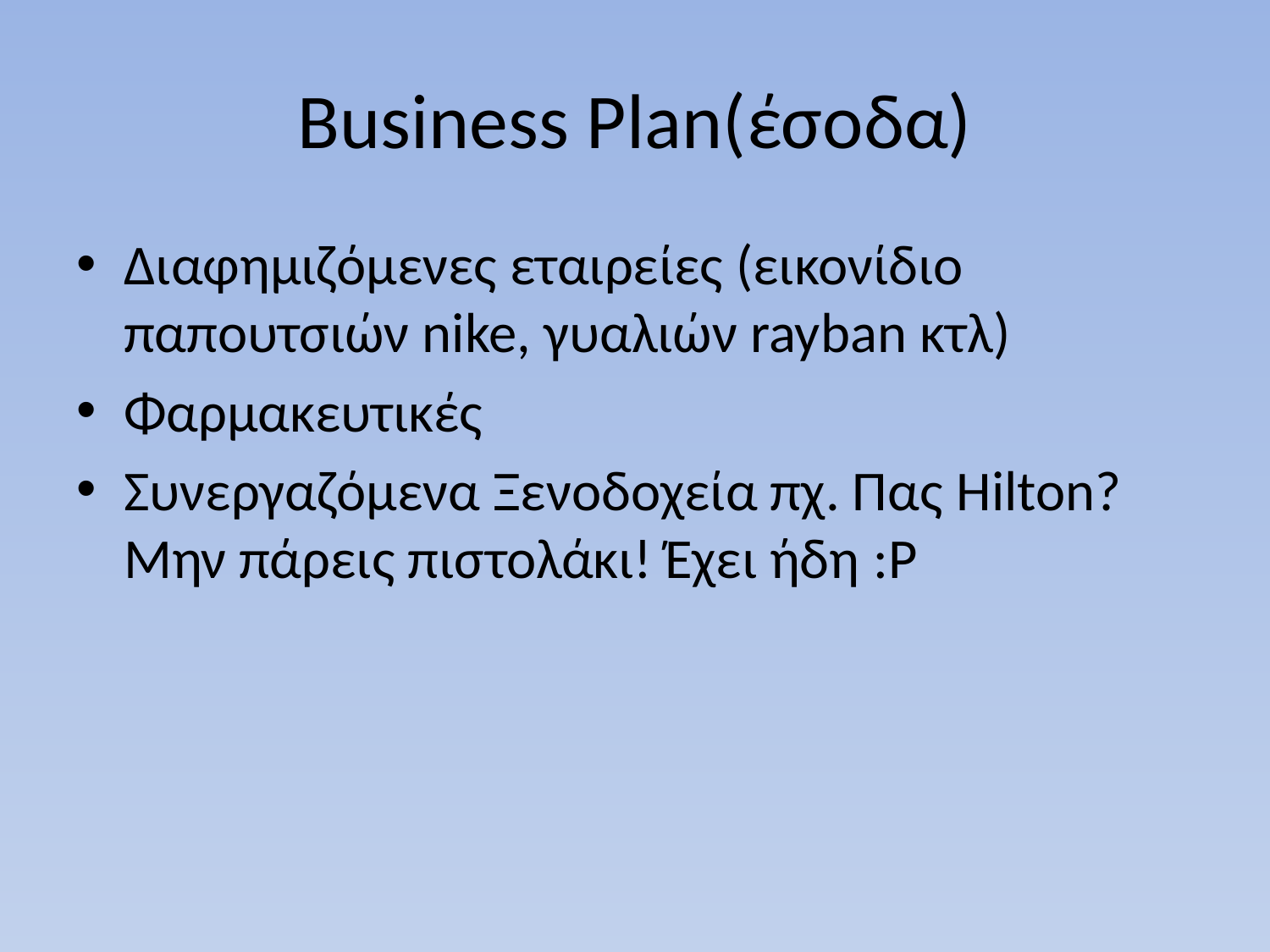

# Business Plan(έσοδα)
Διαφημιζόμενες εταιρείες (εικονίδιο παπουτσιών nike, γυαλιών rayban κτλ)
Φαρμακευτικές
Συνεργαζόμενα Ξενοδοχεία πχ. Πας Hilton? Μην πάρεις πιστολάκι! Έχει ήδη :P